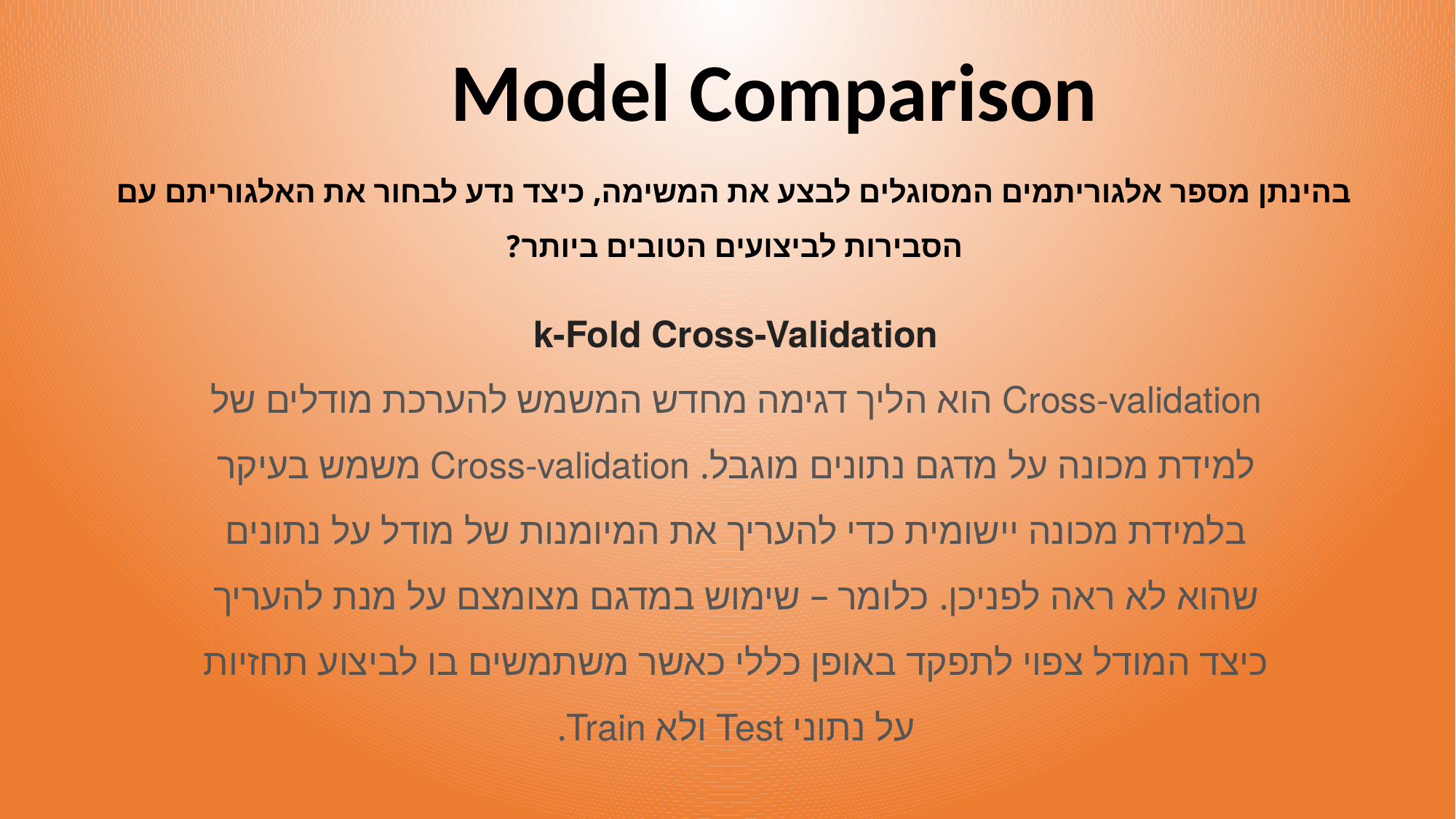

Model Comparison
בהינתן מספר אלגוריתמים המסוגלים לבצע את המשימה, כיצד נדע לבחור את האלגוריתם עם הסבירות לביצועים הטובים ביותר?
k-Fold Cross-Validation
Cross-validation הוא הליך דגימה מחדש המשמש להערכת מודלים של למידת מכונה על מדגם נתונים מוגבל. Cross-validation משמש בעיקר בלמידת מכונה יישומית כדי להעריך את המיומנות של מודל על נתונים שהוא לא ראה לפניכן. כלומר – שימוש במדגם מצומצם על מנת להעריך כיצד המודל צפוי לתפקד באופן כללי כאשר משתמשים בו לביצוע תחזיות על נתוני Test ולא Train.